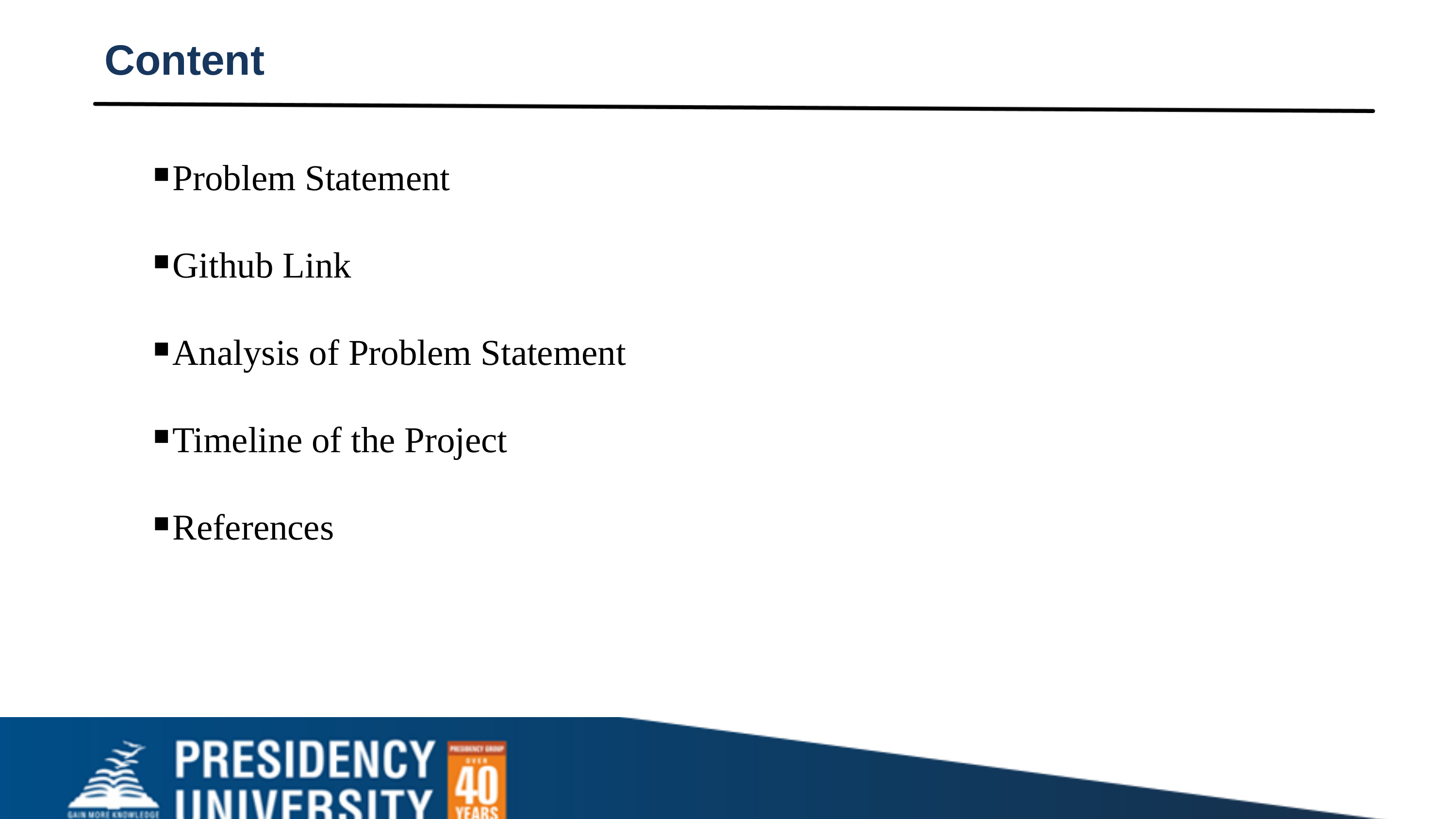

Content

Problem Statement
Github Link
Analysis of Problem Statement
Timeline of the Project
References